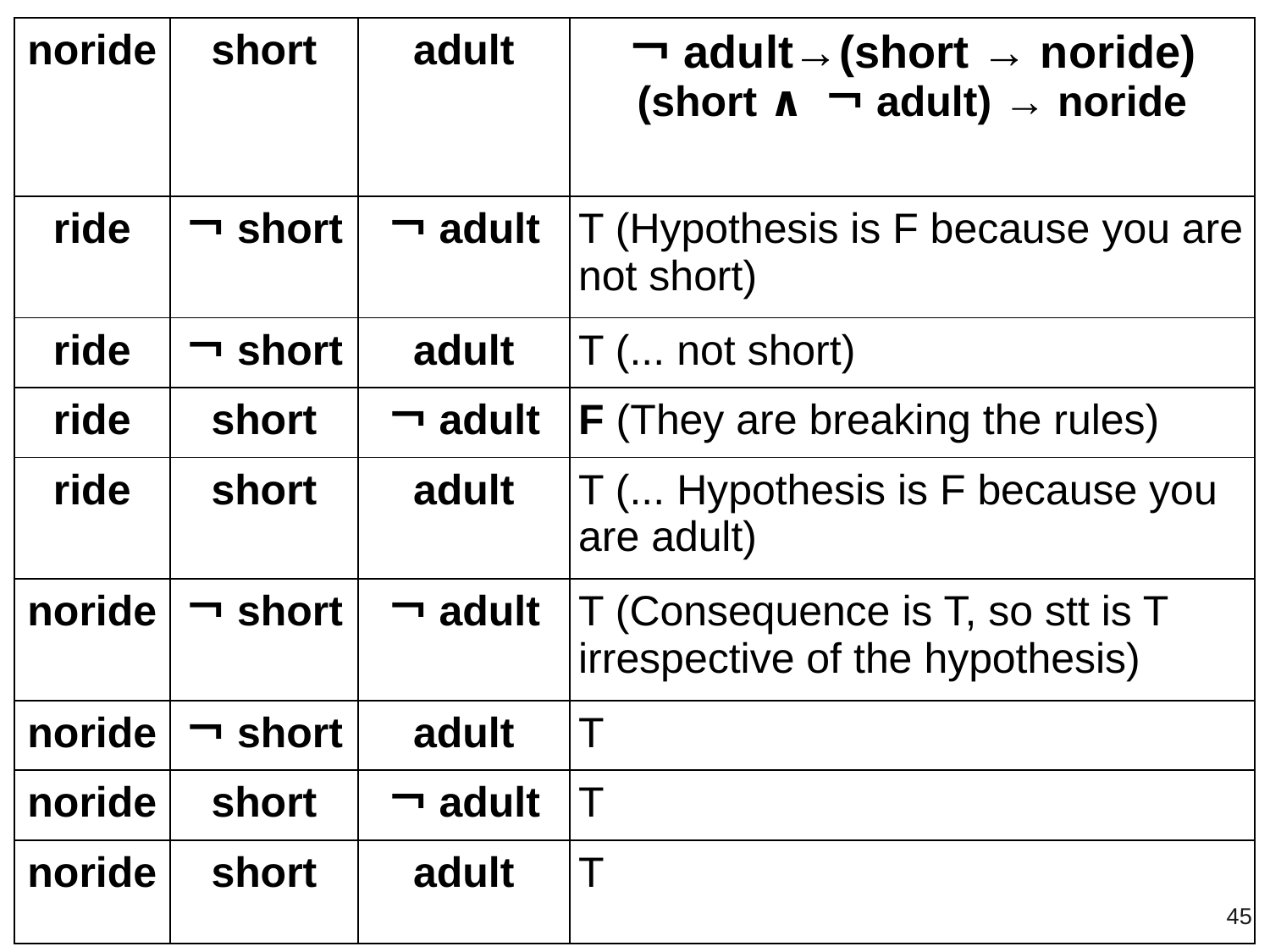

| noride | short | adult | ￢adult→(short → noride) (short ∧ ￢adult) → noride |
| --- | --- | --- | --- |
| ride | ￢short | ￢adult | T (Hypothesis is F because you are not short) |
| ride | ￢short | adult | T (... not short) |
| ride | short | ￢adult | F (They are breaking the rules) |
| ride | short | adult | T (... Hypothesis is F because you are adult) |
| noride | ￢short | ￢adult | T (Consequence is T, so stt is T irrespective of the hypothesis) |
| noride | ￢short | adult | T |
| noride | short | ￢adult | T |
| noride | short | adult | T |
45